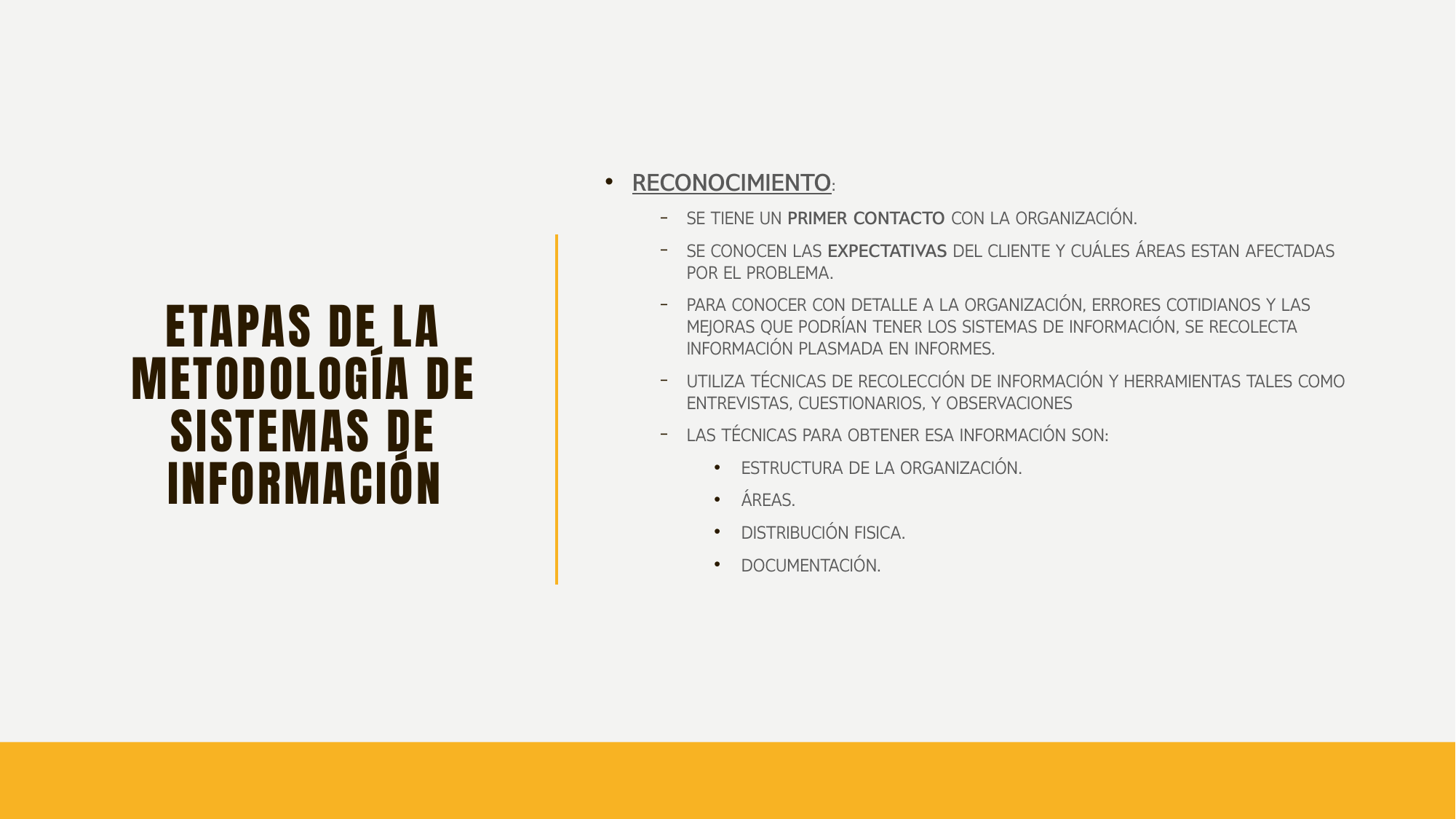

RECONOCIMIENTO:
SE TIENE UN PRIMER CONTACTO CON LA ORGANIZACIÓN.
SE CONOCEN LAS EXPECTATIVAS DEL CLIENTE Y CUÁLES ÁREAS ESTAN AFECTADAS POR EL PROBLEMA.
PARA CONOCER CON DETALLE A LA ORGANIZACIÓN, ERRORES COTIDIANOS Y LAS MEJORAS QUE PODRÍAN TENER LOS SISTEMAS DE INFORMACIÓN, SE RECOLECTA INFORMACIÓN PLASMADA EN INFORMES.
UTILIZA TÉCNICAS DE RECOLECCIÓN DE INFORMACIÓN Y HERRAMIENTAS TALES COMO ENTREVISTAS, CUESTIONARIOS, Y OBSERVACIONES
LAS TÉCNICAS PARA OBTENER ESA INFORMACIÓN SON:
ESTRUCTURA DE LA ORGANIZACIÓN.
ÁREAS.
DISTRIBUCIÓN FISICA.
DOCUMENTACIÓN.

# ETAPAS DE LA METODOLOGÍA DE SISTEMAS DE INFORMACIÓN